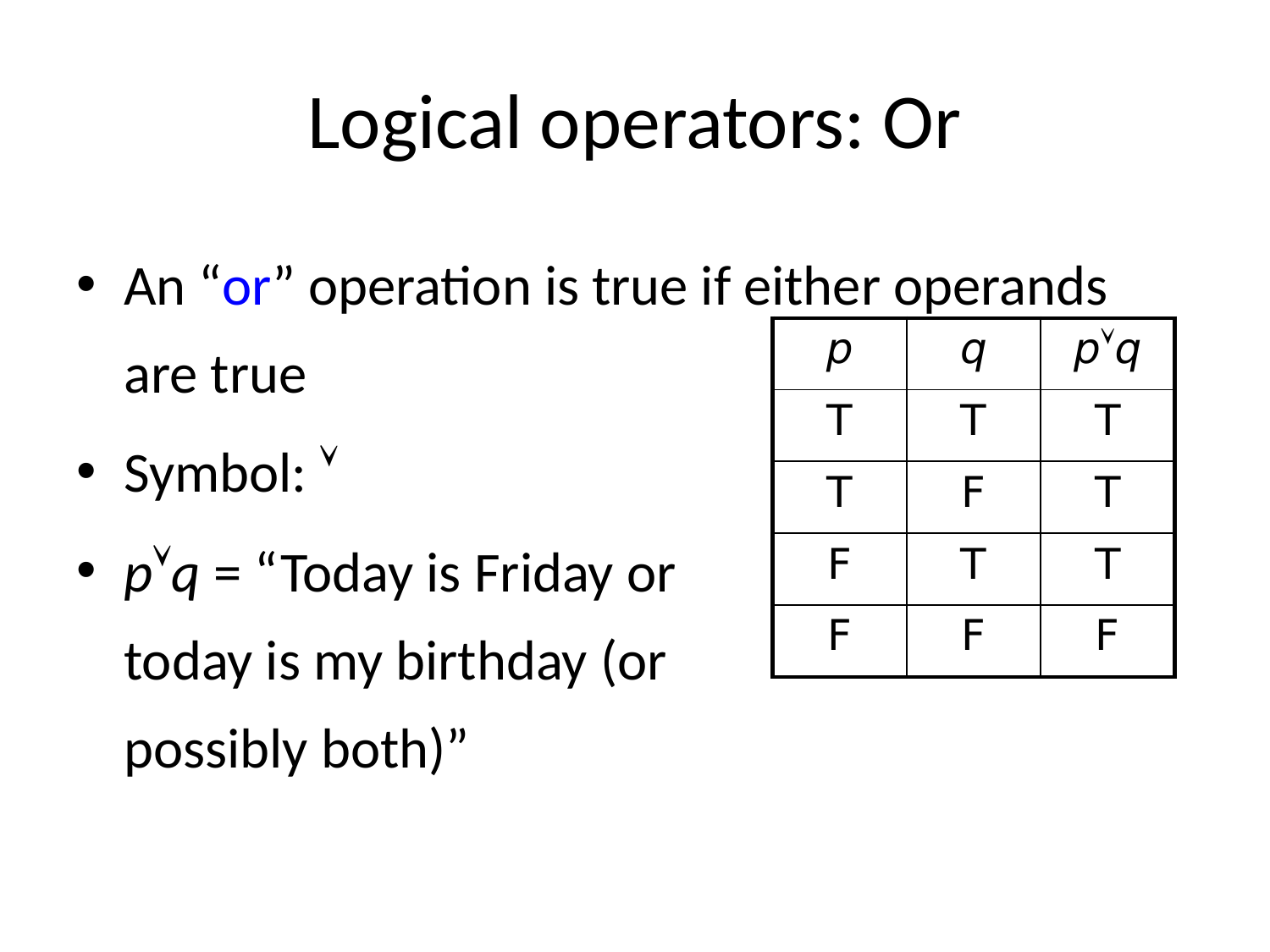

# Logical operators: Or
An “or” operation is true if either operands are true
Symbol: ∨
p∨q = “Today is Friday or
today is my birthday (or
possibly both)”

| p | q | p∨q |
| --- | --- | --- |
| T | T | T |
| T | F | T |
| F | T | T |
| F | F | F |
8